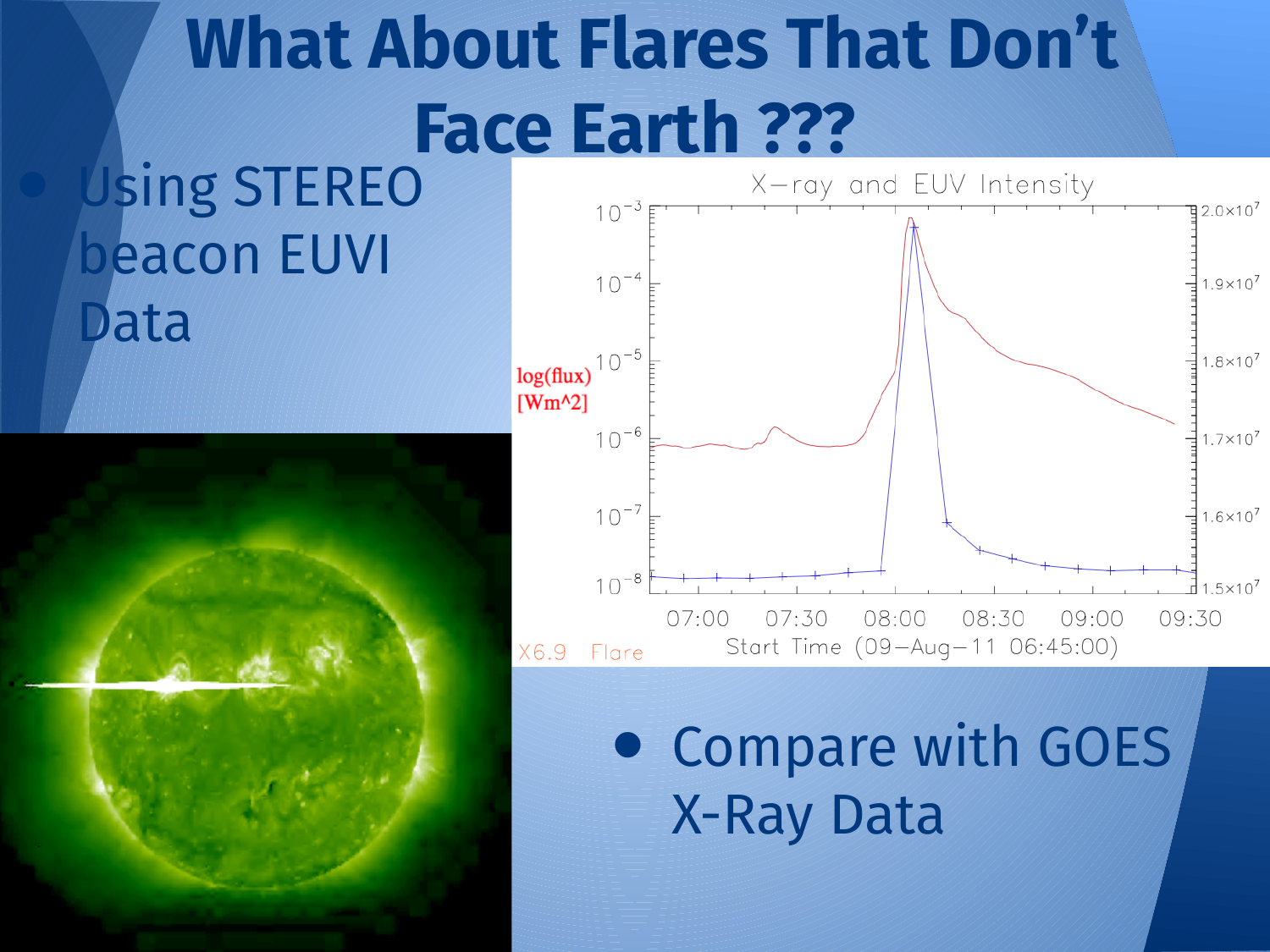

# What About Flares That Don’t Face Earth ???
Using STEREO beacon EUVI Data

Compare with GOES X-Ray Data